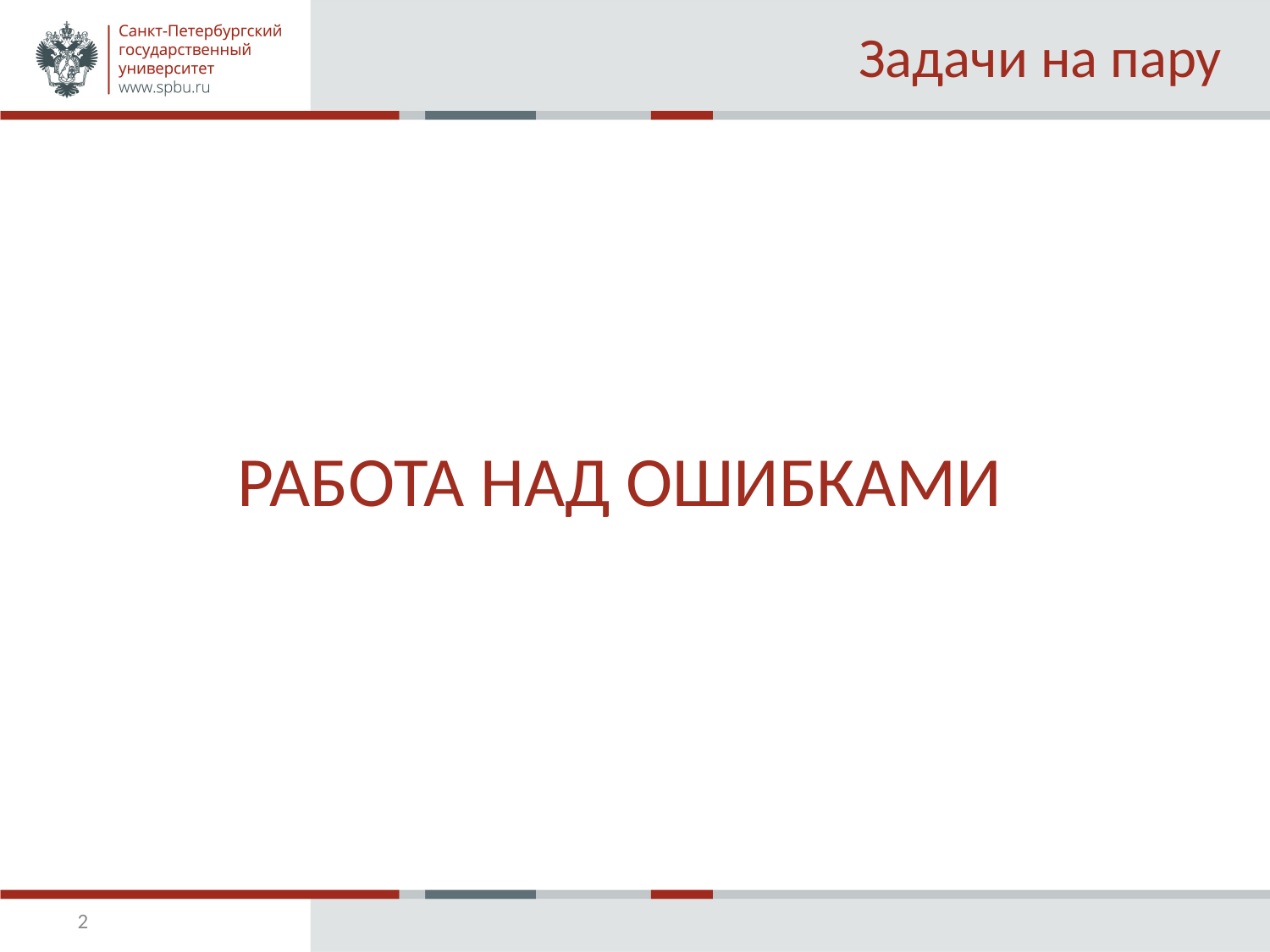

# Задачи на пару

РАБОТА НАД ОШИБКАМИ

2